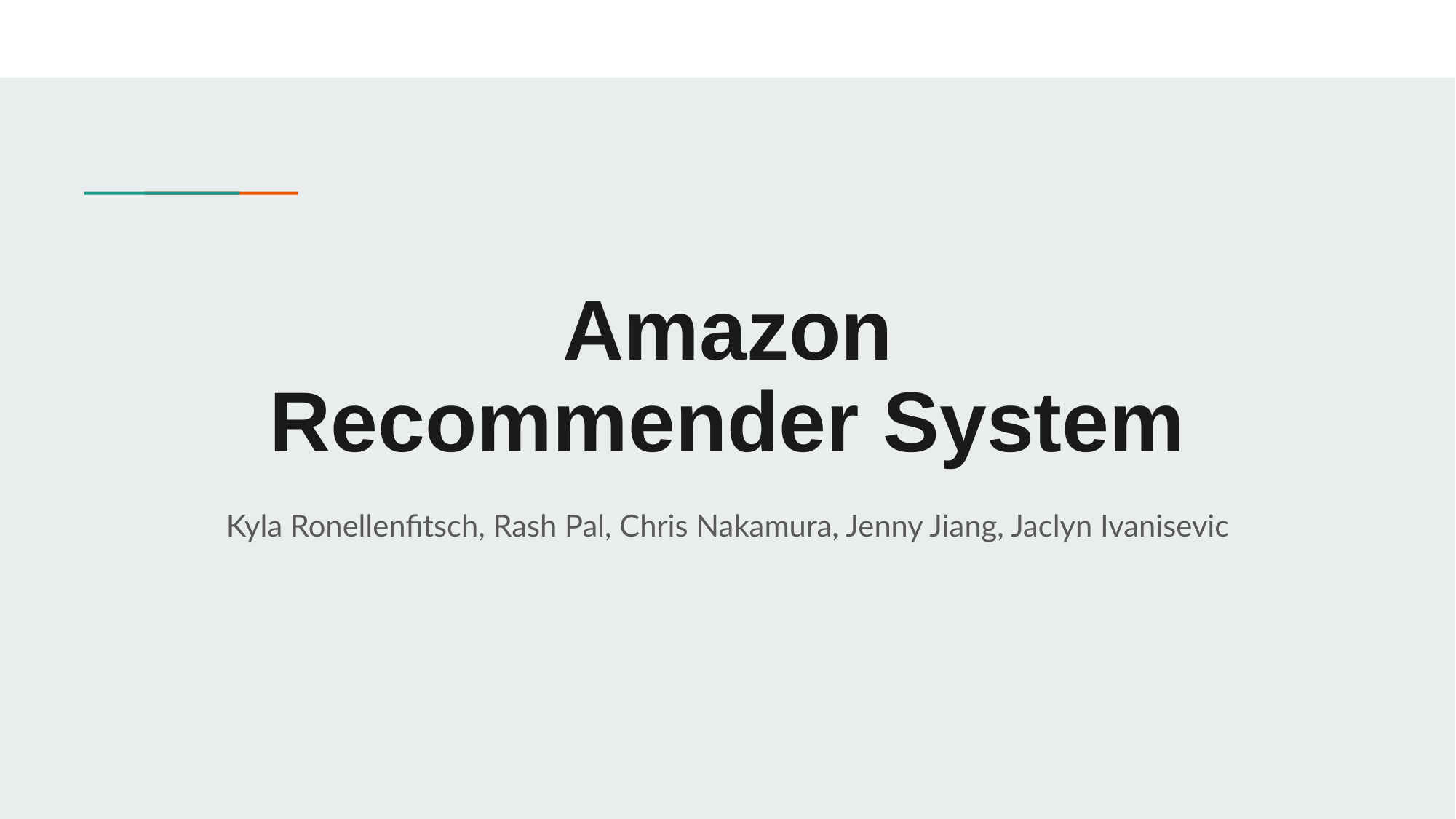

# Amazon Recommender System
Kyla Ronellenfitsch, Rash Pal, Chris Nakamura, Jenny Jiang, Jaclyn Ivanisevic